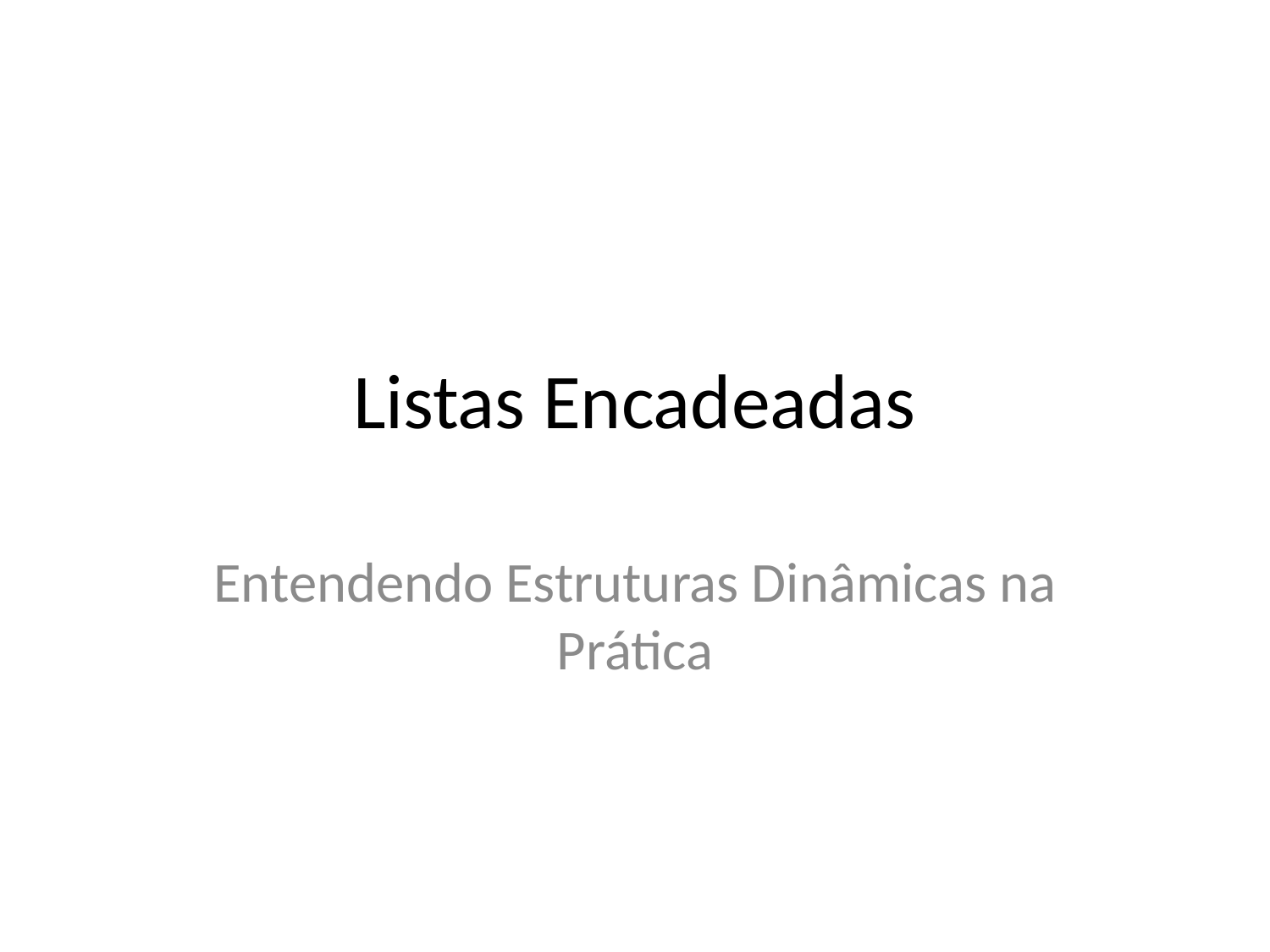

# Listas Encadeadas
Entendendo Estruturas Dinâmicas na Prática